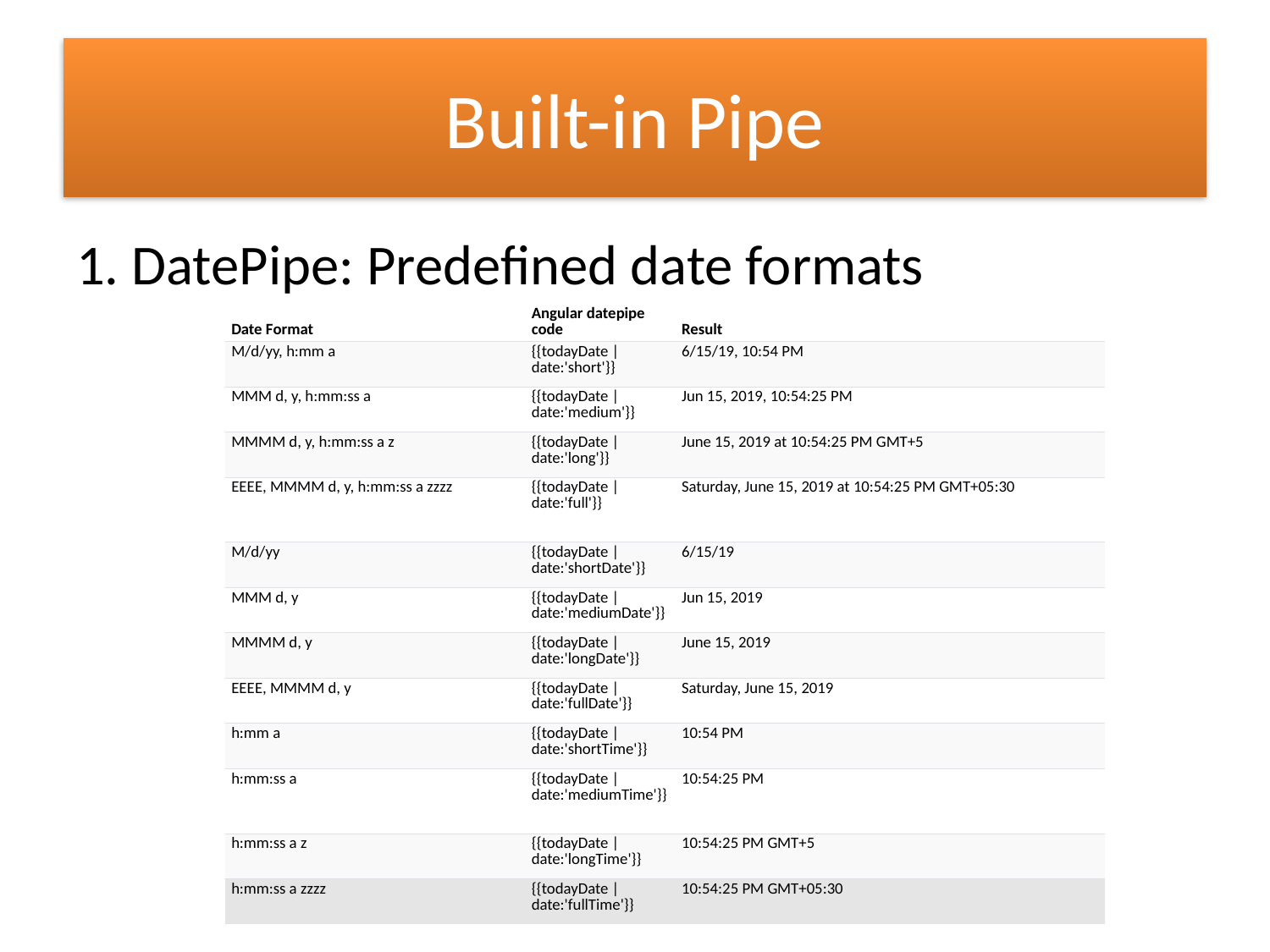

# Built-in Pipe
1. DatePipe: Predefined date formats
| Date Format | Angular datepipe code | Result |
| --- | --- | --- |
| M/d/yy, h:mm a | {{todayDate | date:'short'}} | 6/15/19, 10:54 PM |
| MMM d, y, h:mm:ss a | {{todayDate | date:'medium'}} | Jun 15, 2019, 10:54:25 PM |
| MMMM d, y, h:mm:ss a z | {{todayDate | date:'long'}} | June 15, 2019 at 10:54:25 PM GMT+5 |
| EEEE, MMMM d, y, h:mm:ss a zzzz | {{todayDate | date:'full'}} | Saturday, June 15, 2019 at 10:54:25 PM GMT+05:30 |
| M/d/yy | {{todayDate | date:'shortDate'}} | 6/15/19 |
| MMM d, y | {{todayDate | date:'mediumDate'}} | Jun 15, 2019 |
| MMMM d, y | {{todayDate | date:'longDate'}} | June 15, 2019 |
| EEEE, MMMM d, y | {{todayDate | date:'fullDate'}} | Saturday, June 15, 2019 |
| h:mm a | {{todayDate | date:'shortTime'}} | 10:54 PM |
| h:mm:ss a | {{todayDate | date:'mediumTime'}} | 10:54:25 PM |
| h:mm:ss a z | {{todayDate | date:'longTime'}} | 10:54:25 PM GMT+5 |
| h:mm:ss a zzzz | {{todayDate | date:'fullTime'}} | 10:54:25 PM GMT+05:30 |